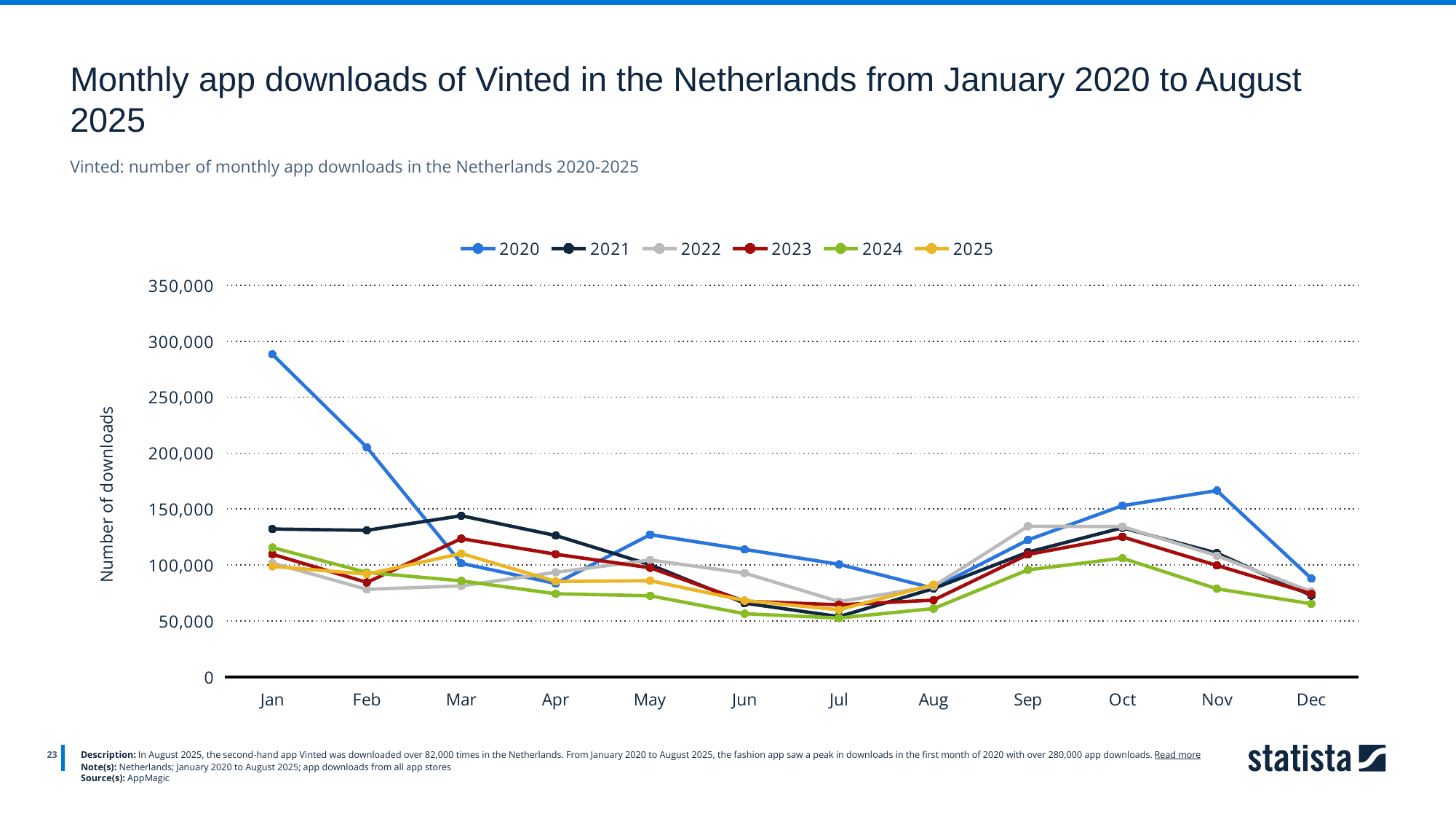

Monthly app downloads of Vinted in the Netherlands from January 2020 to August 2025
Vinted: number of monthly app downloads in the Netherlands 2020-2025

[unsupported chart]

23
Description: In August 2025, the second-hand app Vinted was downloaded over 82,000 times in the Netherlands. From January 2020 to August 2025, the fashion app saw a peak in downloads in the first month of 2020 with over 280,000 app downloads. Read more
Note(s): Netherlands; January 2020 to August 2025; app downloads from all app stores
Source(s): AppMagic